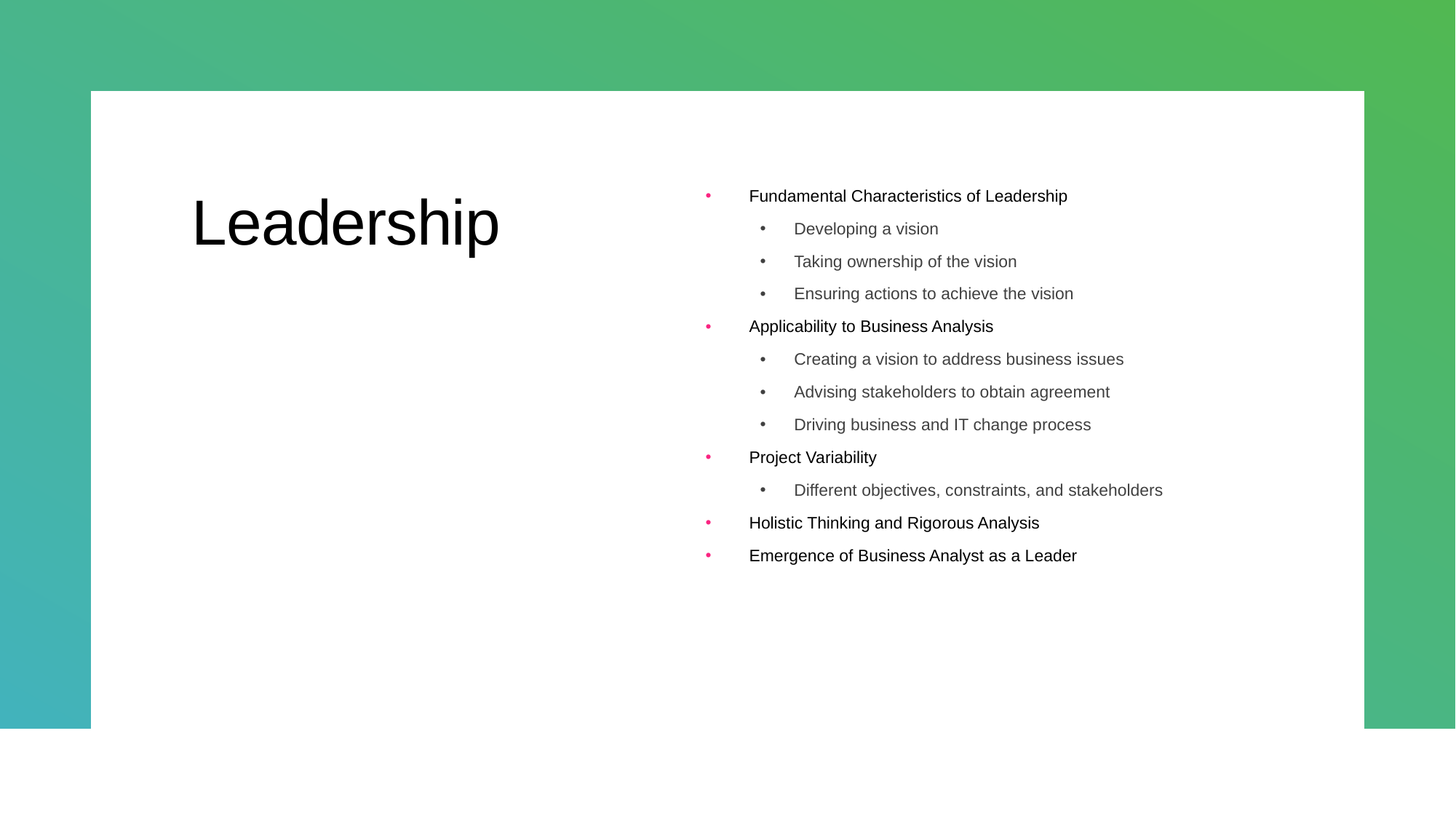

# Leadership
Fundamental Characteristics of Leadership
Developing a vision
Taking ownership of the vision
Ensuring actions to achieve the vision
Applicability to Business Analysis
Creating a vision to address business issues
Advising stakeholders to obtain agreement
Driving business and IT change process
Project Variability
Different objectives, constraints, and stakeholders
Holistic Thinking and Rigorous Analysis
Emergence of Business Analyst as a Leader